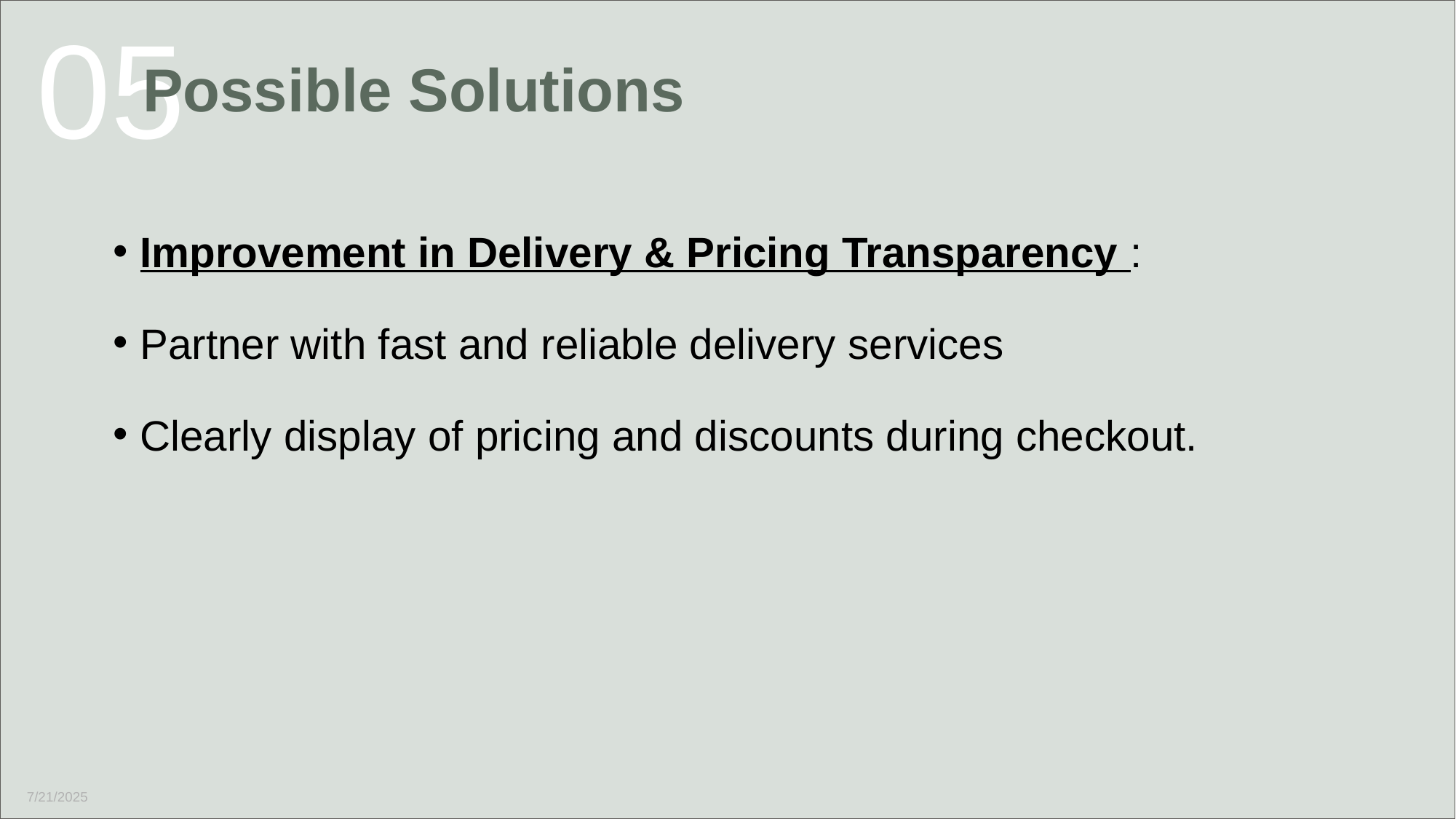

05
Possible Solutions
Improvement in Delivery & Pricing Transparency :
Partner with fast and reliable delivery services
Clearly display of pricing and discounts during checkout.

7/21/2025
19